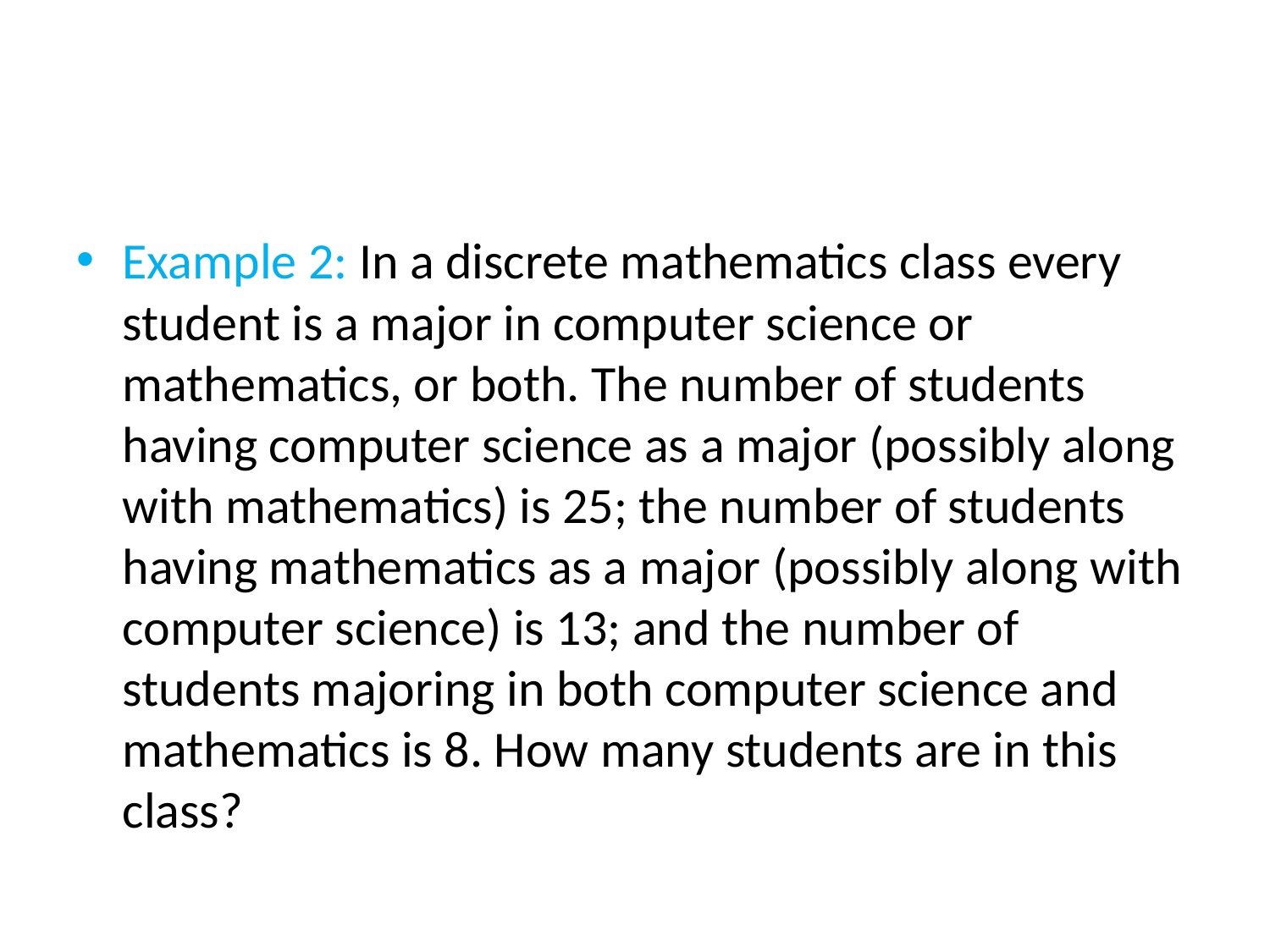

#
Example 2: In a discrete mathematics class every student is a major in computer science or mathematics, or both. The number of students having computer science as a major (possibly along with mathematics) is 25; the number of students having mathematics as a major (possibly along with computer science) is 13; and the number of students majoring in both computer science and mathematics is 8. How many students are in this class?